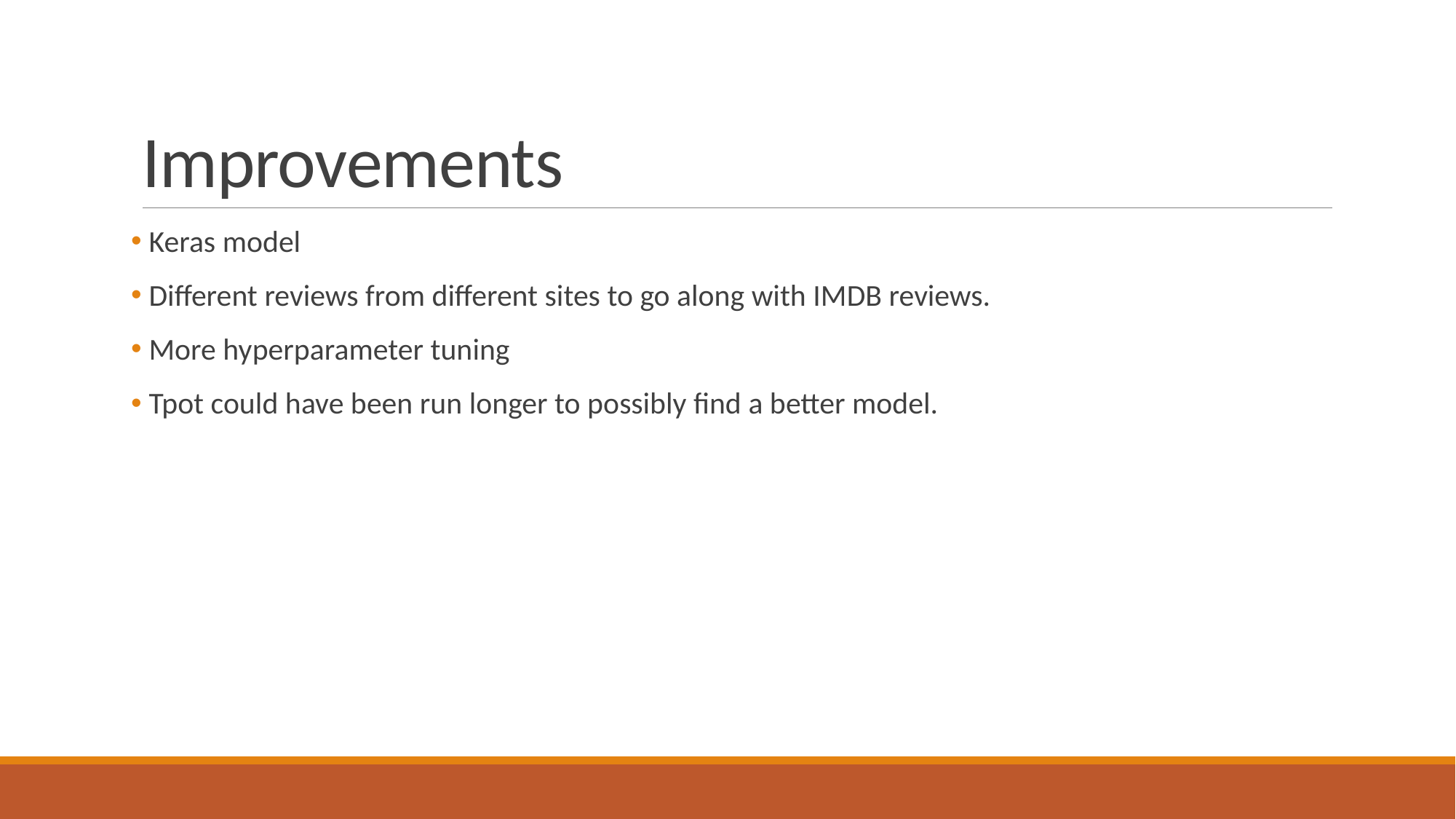

# Improvements
 Keras model
 Different reviews from different sites to go along with IMDB reviews.
 More hyperparameter tuning
 Tpot could have been run longer to possibly find a better model.